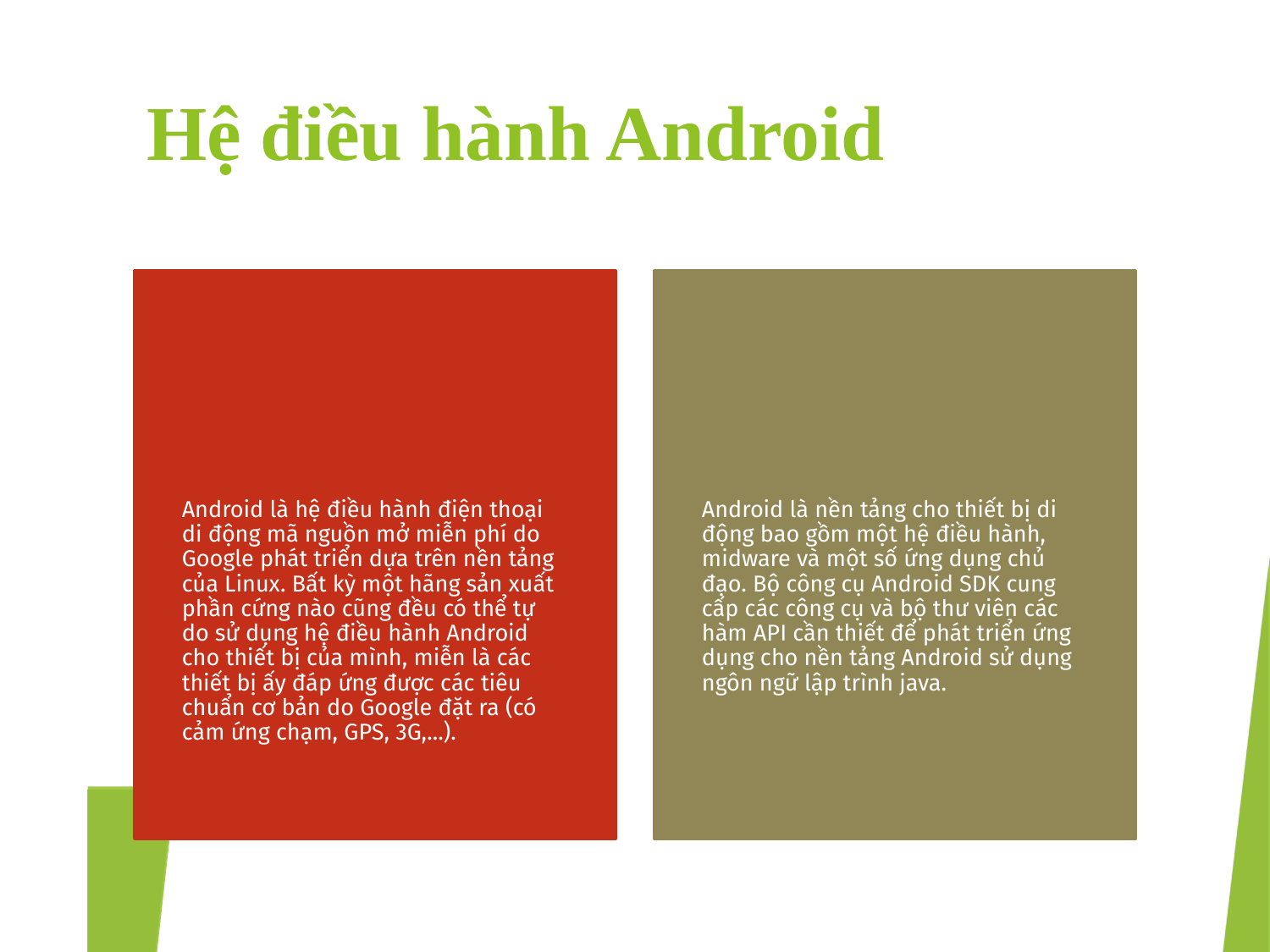

Hệ điều hành Android
Android là hệ điều hành điện thoại di động mã nguồn mở miễn phí do Google phát triển dựa trên nền tảng của Linux. Bất kỳ một hãng sản xuất phần cứng nào cũng đều có thể tự do sử dụng hệ điều hành Android cho thiết bị của mình, miễn là các thiết bị ấy đáp ứng được các tiêu chuẩn cơ bản do Google đặt ra (có cảm ứng chạm, GPS, 3G,...).

Android là nền tảng cho thiết bị di động bao gồm một hệ điều hành, midware và một số ứng dụng chủ đạo. Bộ công cụ Android SDK cung cấp các công cụ và bộ thư viên các hàm API cần thiết để phát triển ứng dụng cho nền tảng Android sử dụng ngôn ngữ lập trình java.